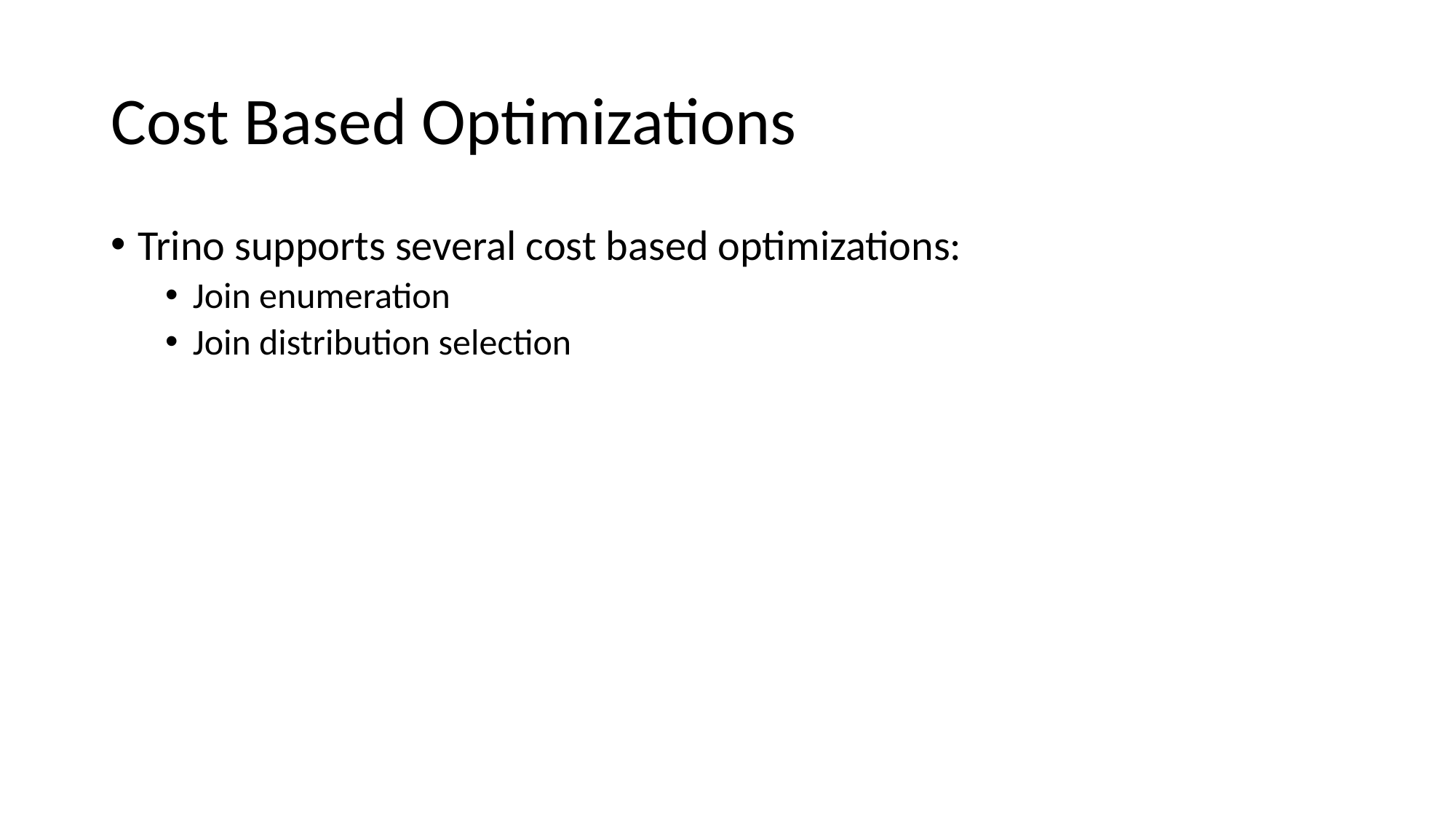

# Cost Based Optimizations
Trino supports several cost based optimizations:
Join enumeration
Join distribution selection